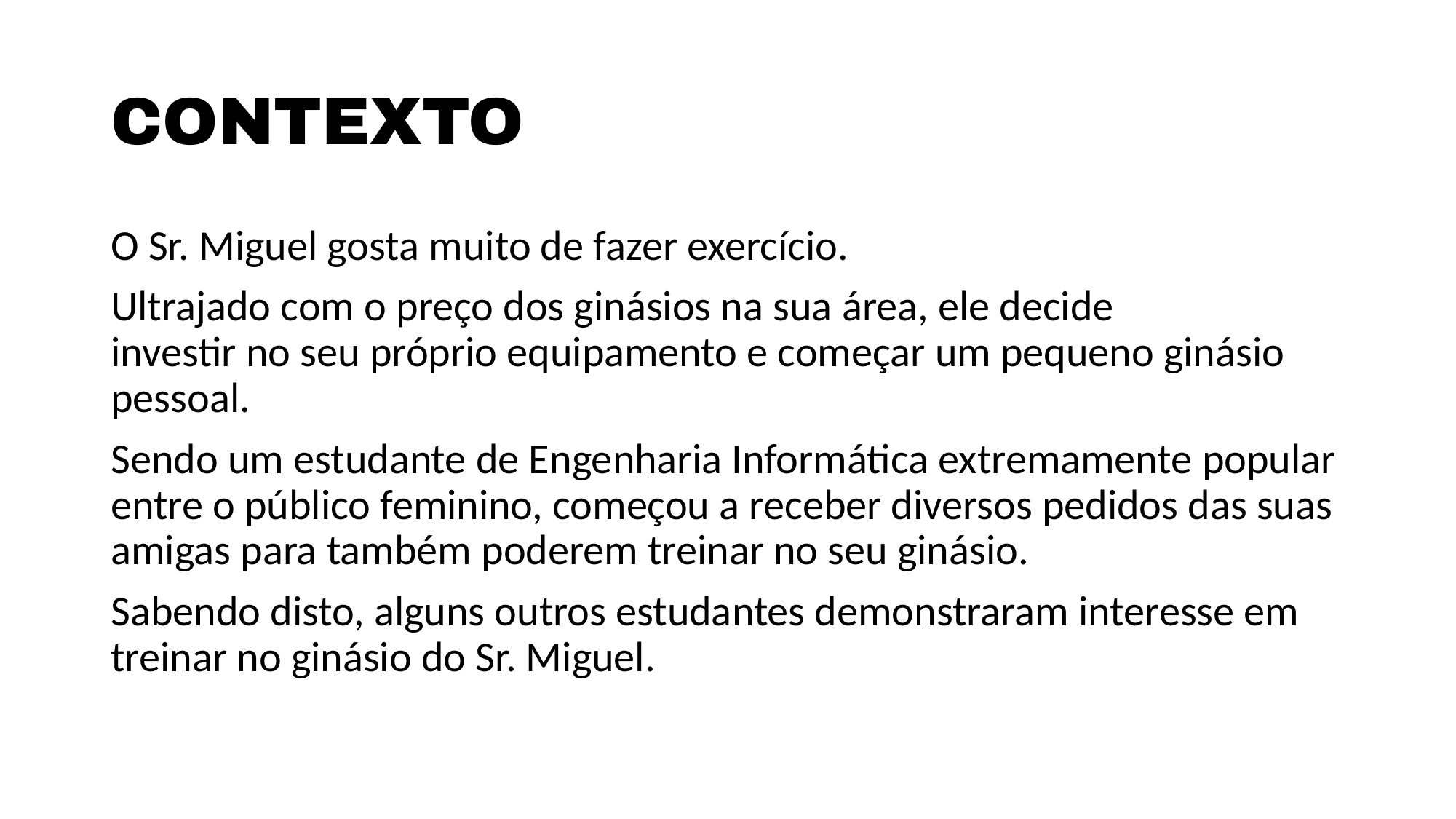

# CONTEXTO
O Sr. Miguel gosta muito de fazer exercício.
Ultrajado com o preço dos ginásios na sua área, ele decide
investir no seu próprio equipamento e começar um pequeno ginásio pessoal.
Sendo um estudante de Engenharia Informática extremamente popular entre o público feminino, começou a receber diversos pedidos das suas amigas para também poderem treinar no seu ginásio.
Sabendo disto, alguns outros estudantes demonstraram interesse em treinar no ginásio do Sr. Miguel.